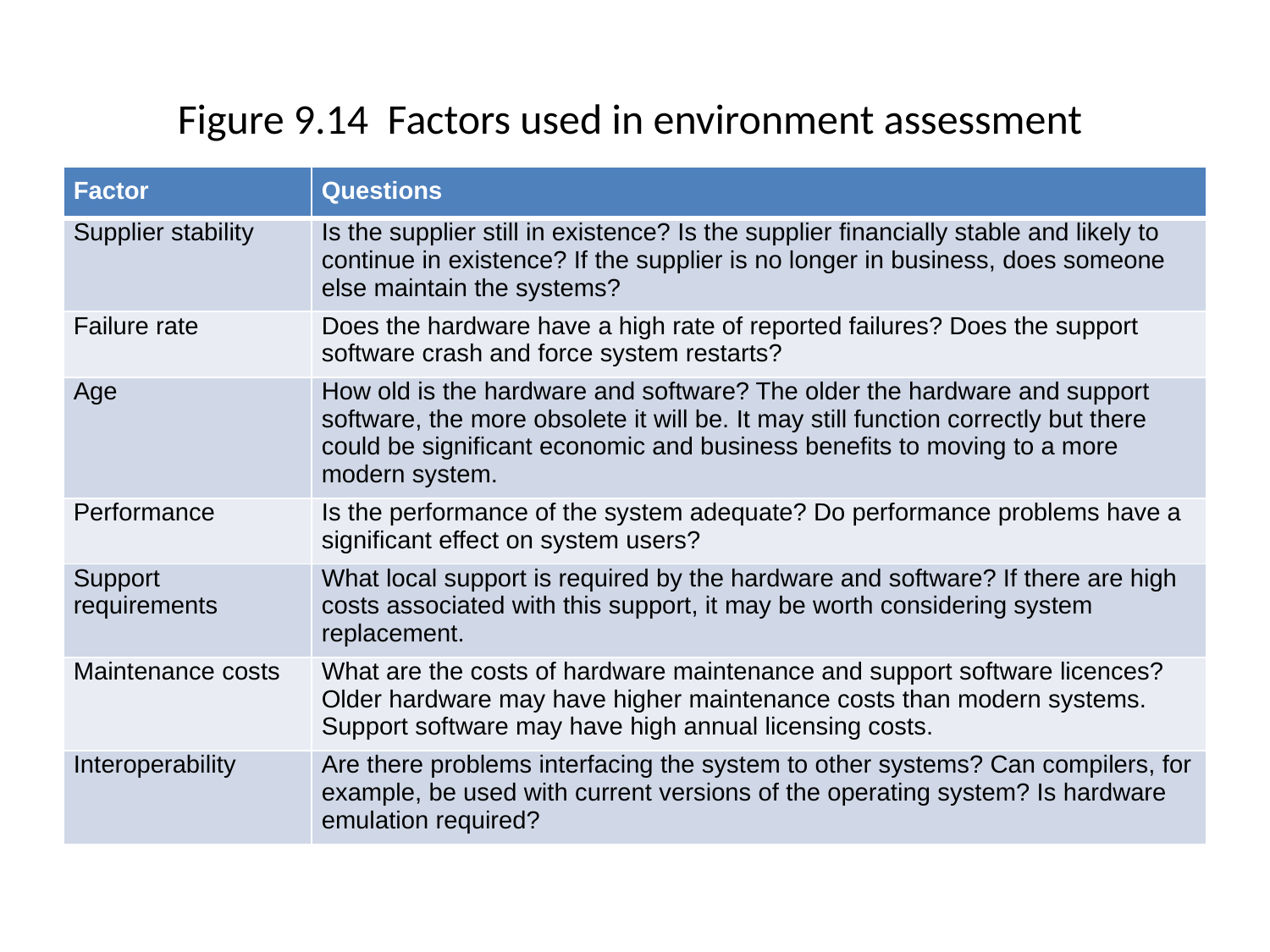

# Figure 9.14  Factors used in environment assessment
| Factor | Questions |
| --- | --- |
| Supplier stability | Is the supplier still in existence? Is the supplier financially stable and likely to continue in existence? If the supplier is no longer in business, does someone else maintain the systems? |
| Failure rate | Does the hardware have a high rate of reported failures? Does the support software crash and force system restarts? |
| Age | How old is the hardware and software? The older the hardware and support software, the more obsolete it will be. It may still function correctly but there could be significant economic and business benefits to moving to a more modern system. |
| Performance | Is the performance of the system adequate? Do performance problems have a significant effect on system users? |
| Support requirements | What local support is required by the hardware and software? If there are high costs associated with this support, it may be worth considering system replacement. |
| Maintenance costs | What are the costs of hardware maintenance and support software licences? Older hardware may have higher maintenance costs than modern systems. Support software may have high annual licensing costs. |
| Interoperability | Are there problems interfacing the system to other systems? Can compilers, for example, be used with current versions of the operating system? Is hardware emulation required? |